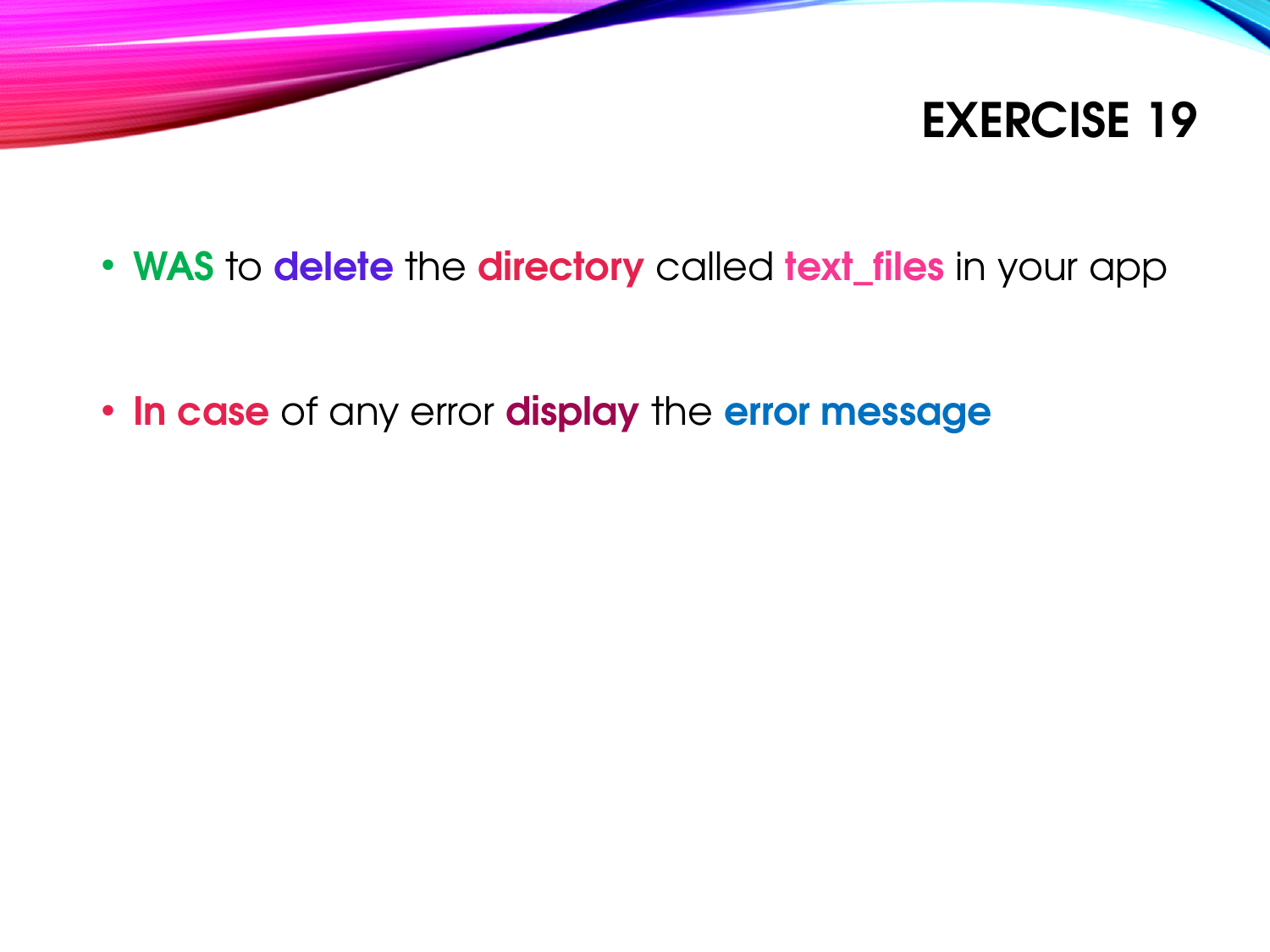

# Exercise 19
WAS to delete the directory called text_files in your app

In case of any error display the error message